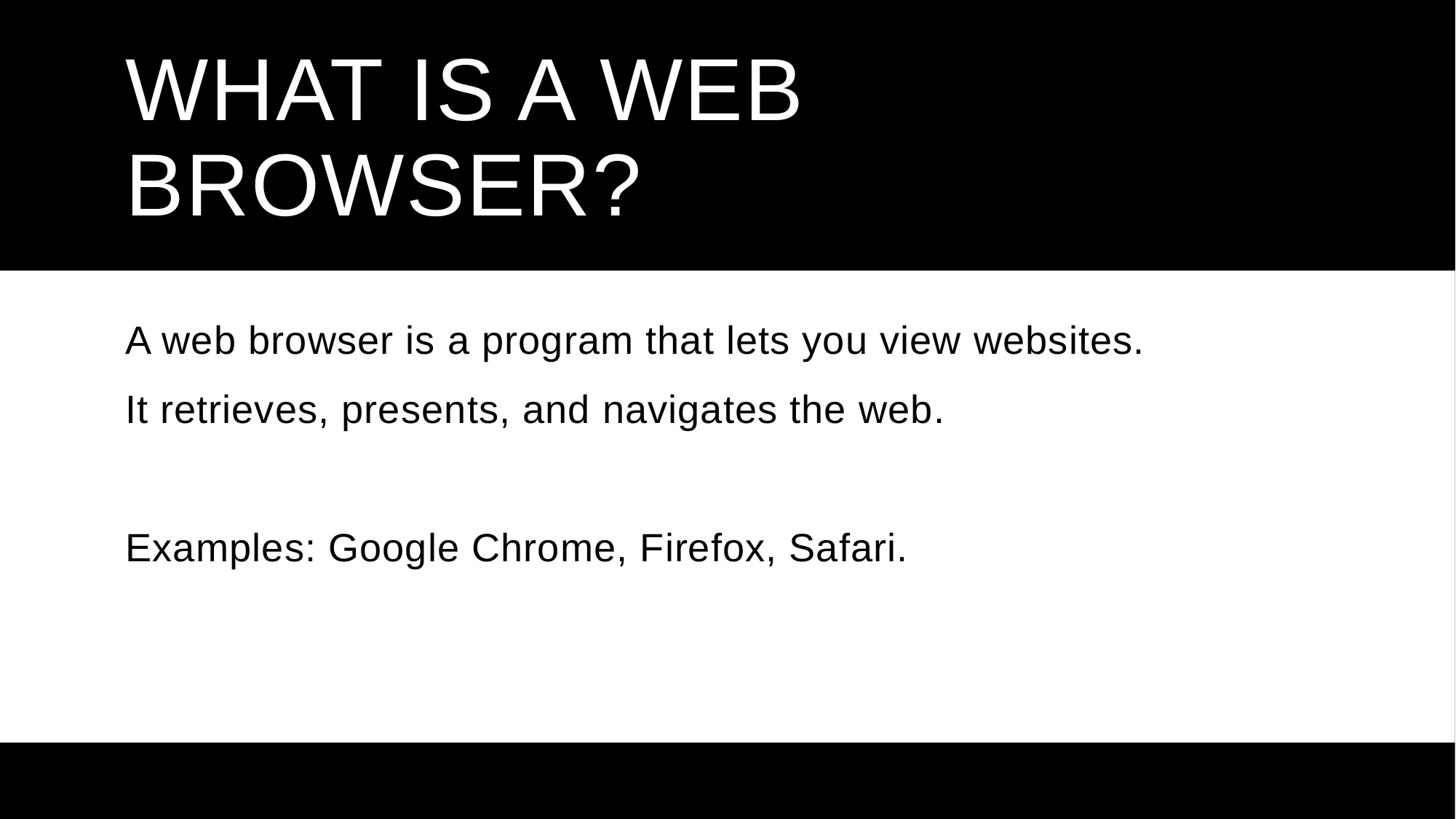

# What is a Web Browser?

A web browser is a program that lets you view websites.
It retrieves, presents, and navigates the web.

Examples: Google Chrome, Firefox, Safari.